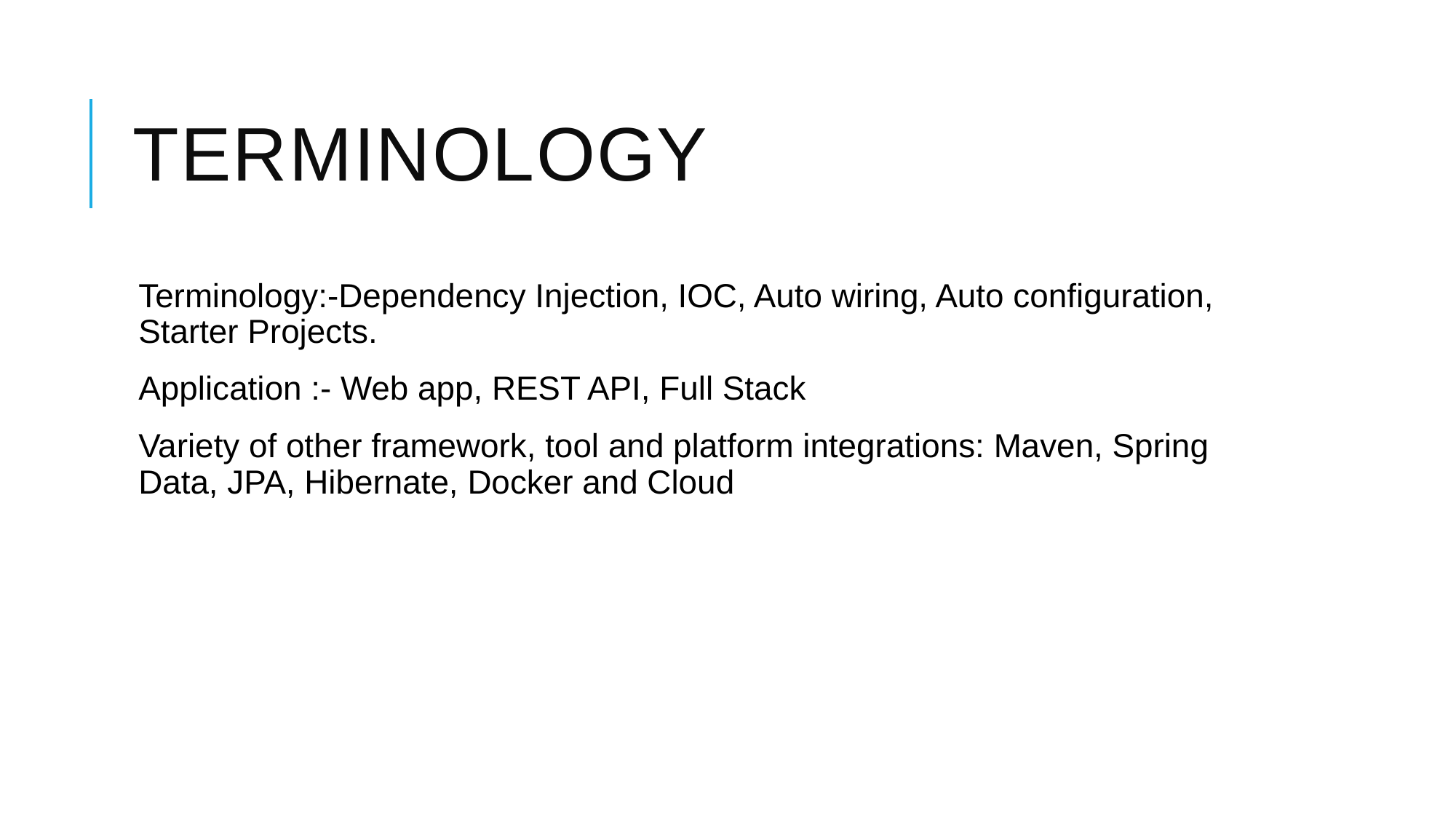

# Terminology
Terminology:-Dependency Injection, IOC, Auto wiring, Auto configuration, Starter Projects.
Application :- Web app, REST API, Full Stack
Variety of other framework, tool and platform integrations: Maven, Spring Data, JPA, Hibernate, Docker and Cloud